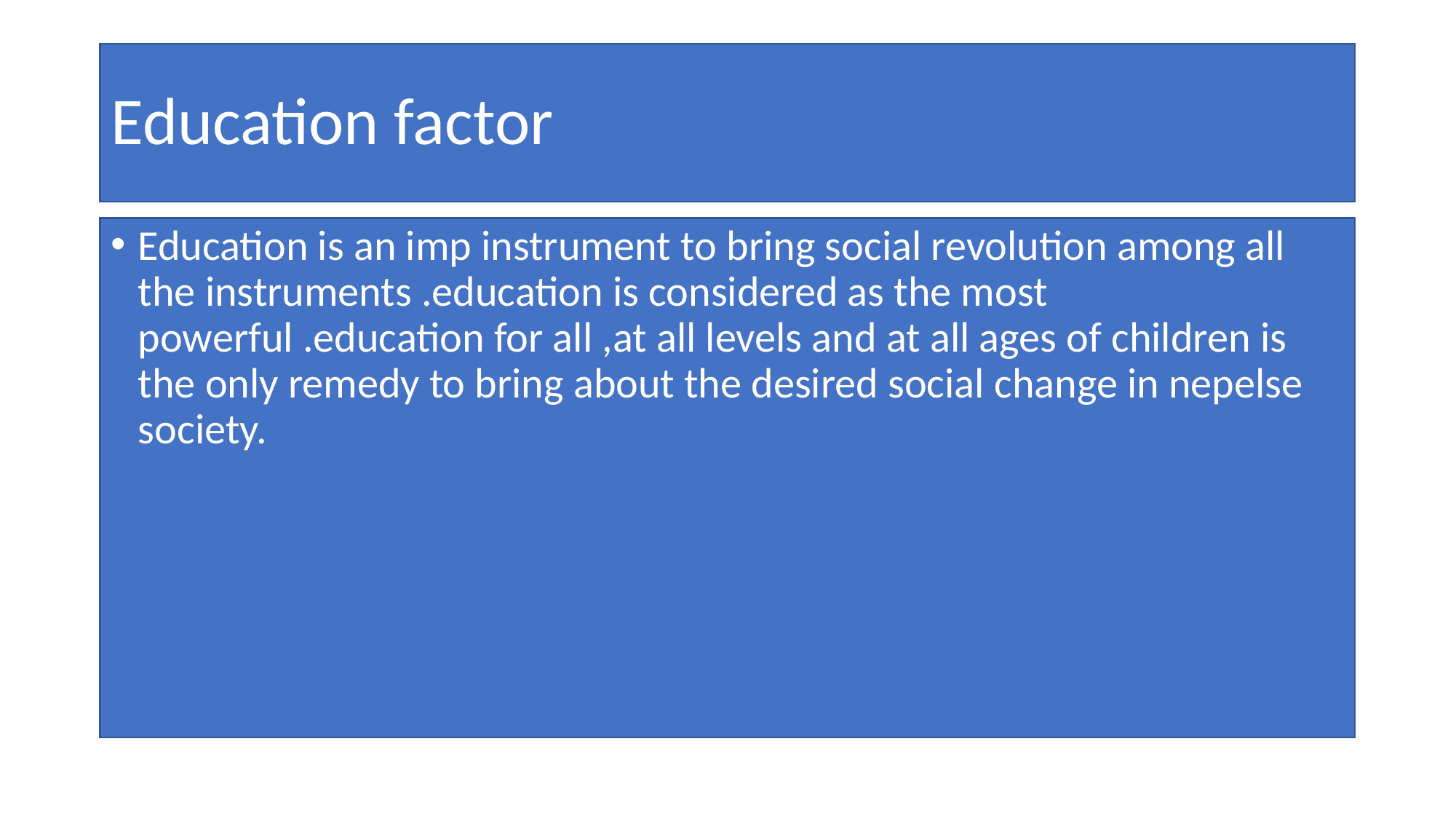

# Education factor
Education is an imp instrument to bring social revolution among all the instruments .education is considered as the most powerful .education for all ,at all levels and at all ages of children is the only remedy to bring about the desired social change in nepelse society.